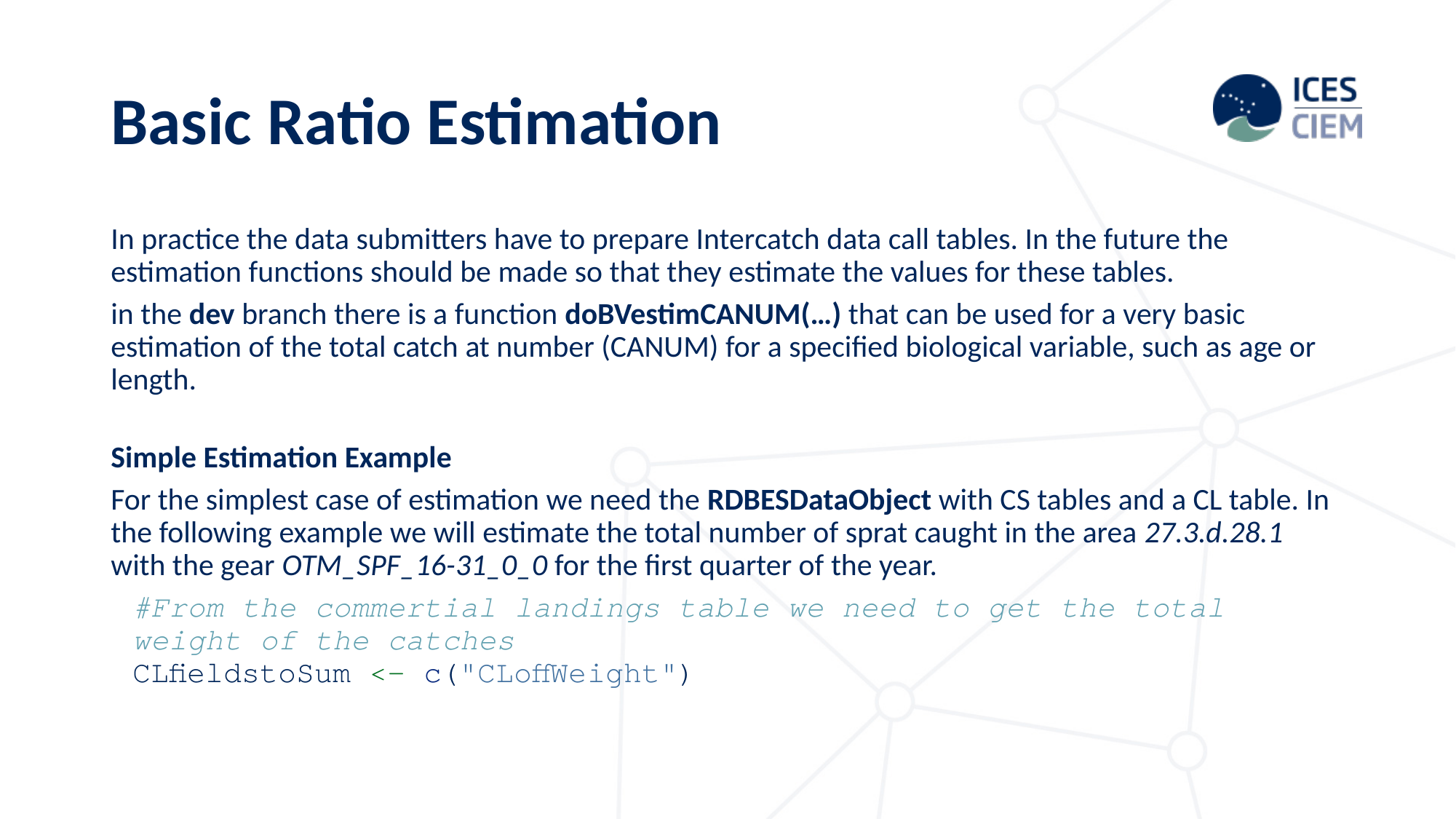

# Basic Ratio Estimation
In practice the data submitters have to prepare Intercatch data call tables. In the future the estimation functions should be made so that they estimate the values for these tables.
in the dev branch there is a function doBVestimCANUM(…) that can be used for a very basic estimation of the total catch at number (CANUM) for a specified biological variable, such as age or length.
Simple Estimation Example
For the simplest case of estimation we need the RDBESDataObject with CS tables and a CL table. In the following example we will estimate the total number of sprat caught in the area 27.3.d.28.1 with the gear OTM_SPF_16-31_0_0 for the first quarter of the year.
#From the commertial landings table we need to get the total weight of the catches
CLfieldstoSum <- c("CLoffWeight")